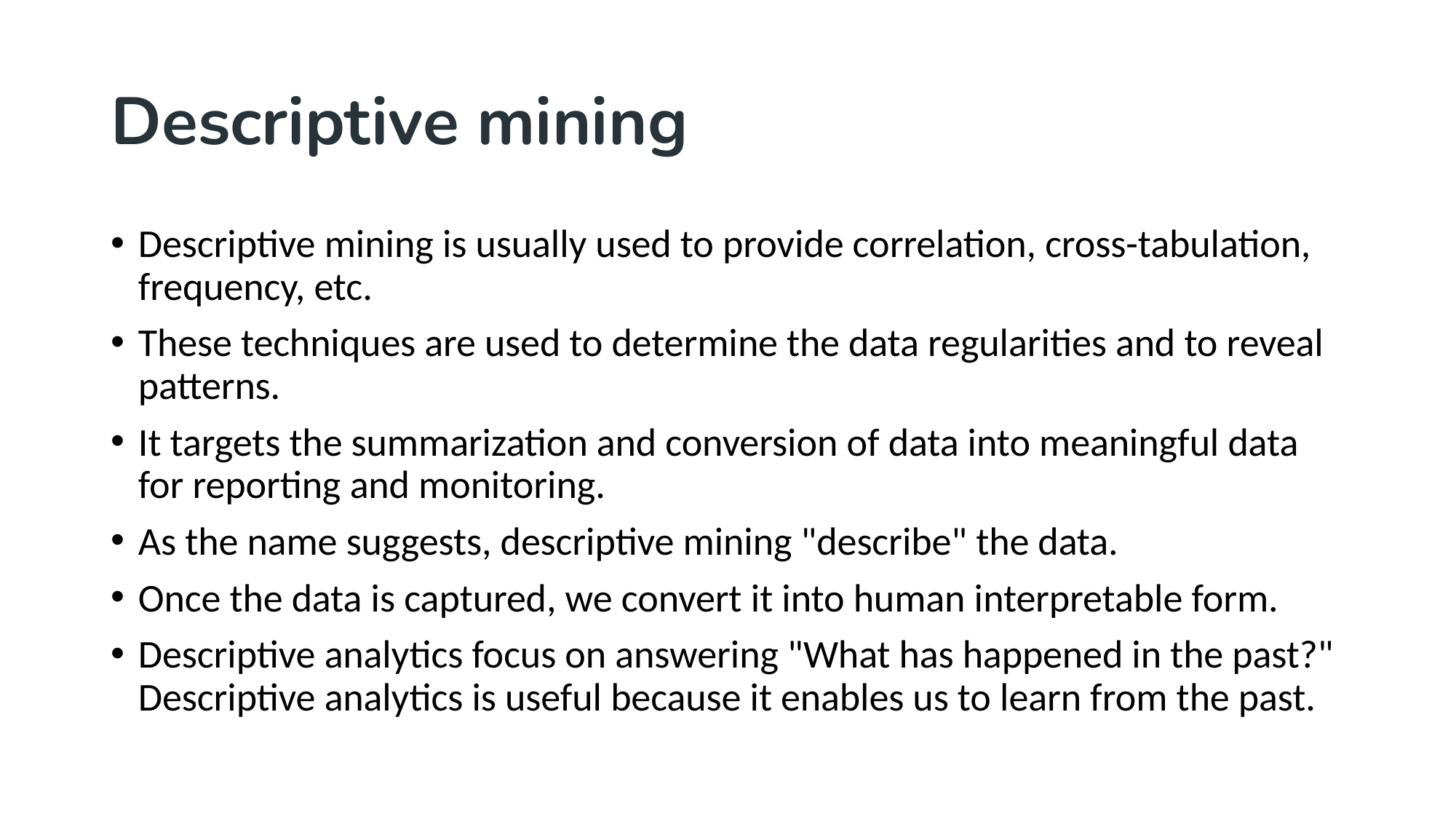

# Descriptive mining
Descriptive mining is usually used to provide correlation, cross-tabulation, frequency, etc.
These techniques are used to determine the data regularities and to reveal patterns.
It targets the summarization and conversion of data into meaningful data for reporting and monitoring.
As the name suggests, descriptive mining "describe" the data.
Once the data is captured, we convert it into human interpretable form.
Descriptive analytics focus on answering "What has happened in the past?" Descriptive analytics is useful because it enables us to learn from the past.